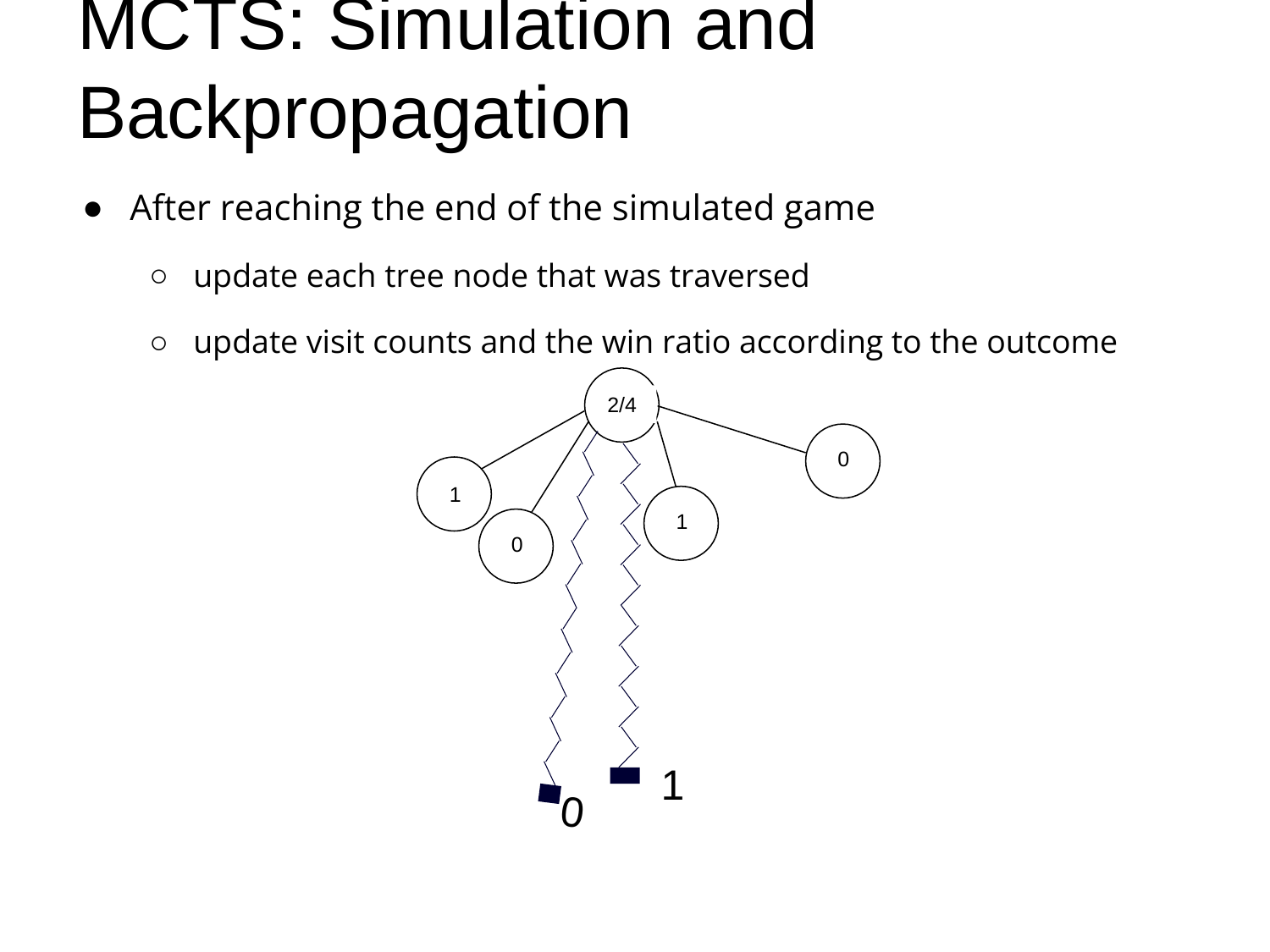

MCTS: Simulation and Backpropagation
After reaching the end of the simulated game
update each tree node that was traversed
update visit counts and the win ratio according to the outcome

1
2/4

1

0
1
1/2

0

1

0